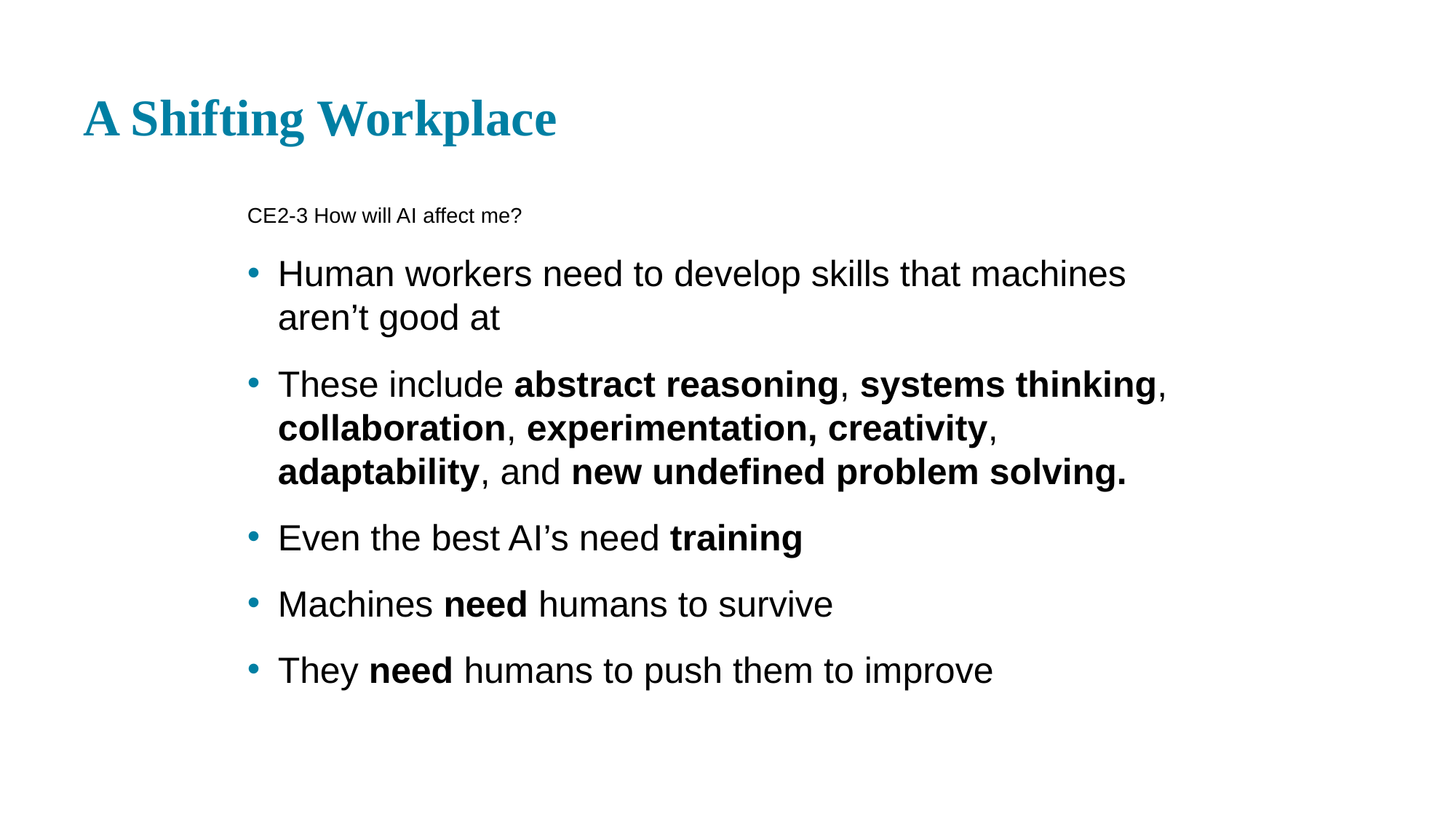

# A Shifting Workplace
CE 2-3 How will A I affect me?
Human workers need to develop skills that machines aren’t good at
These include abstract reasoning, systems thinking, collaboration, experimentation, creativity, adaptability, and new undefined problem solving.
Even the best A I’s need training
Machines need humans to survive
They need humans to push them to improve